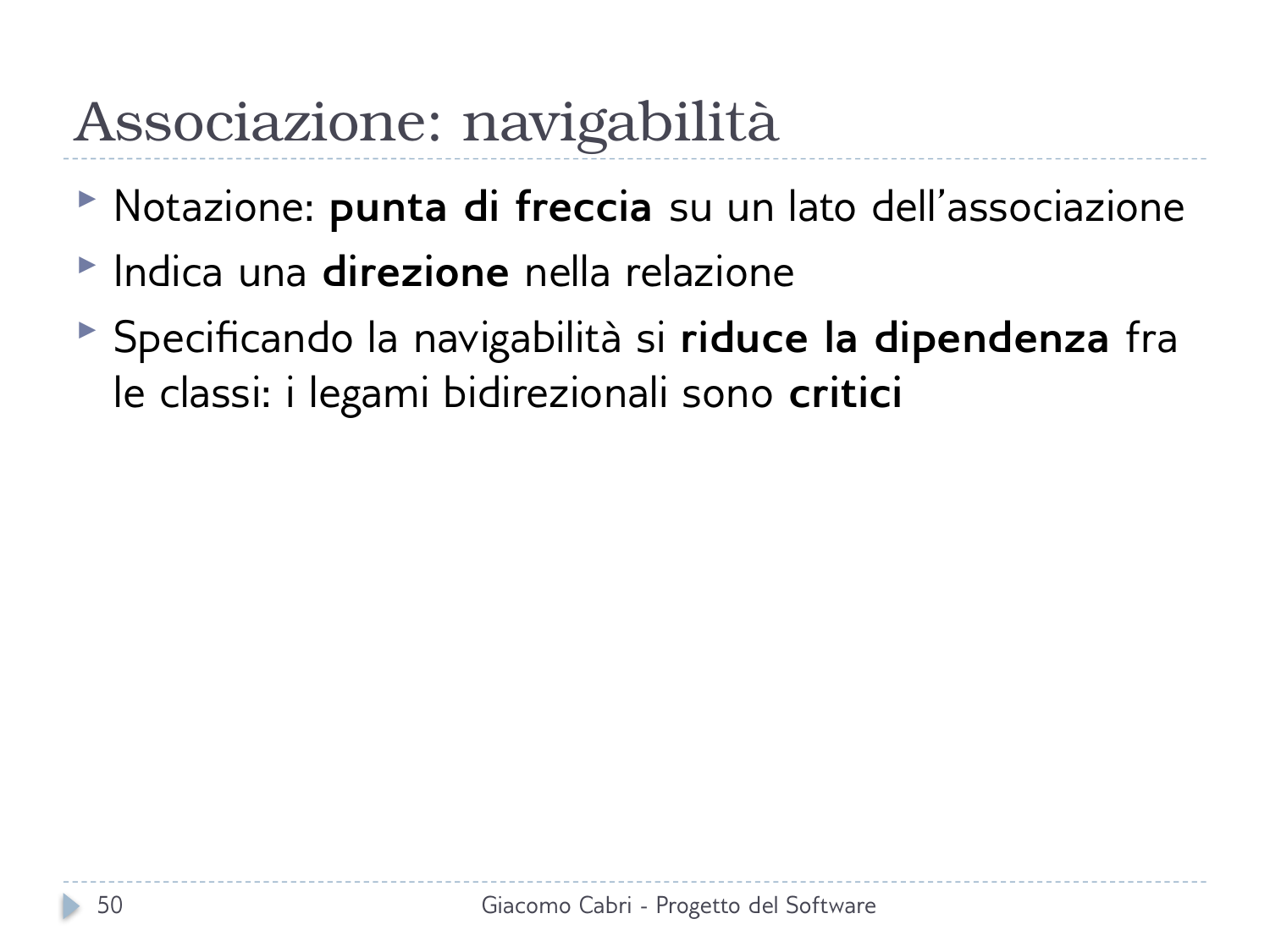

# Associazione: navigabilità
Notazione: punta di freccia su un lato dell’associazione
Indica una direzione nella relazione
Specificando la navigabilità si riduce la dipendenza fra le classi: i legami bidirezionali sono critici
50
Giacomo Cabri - Progetto del Software